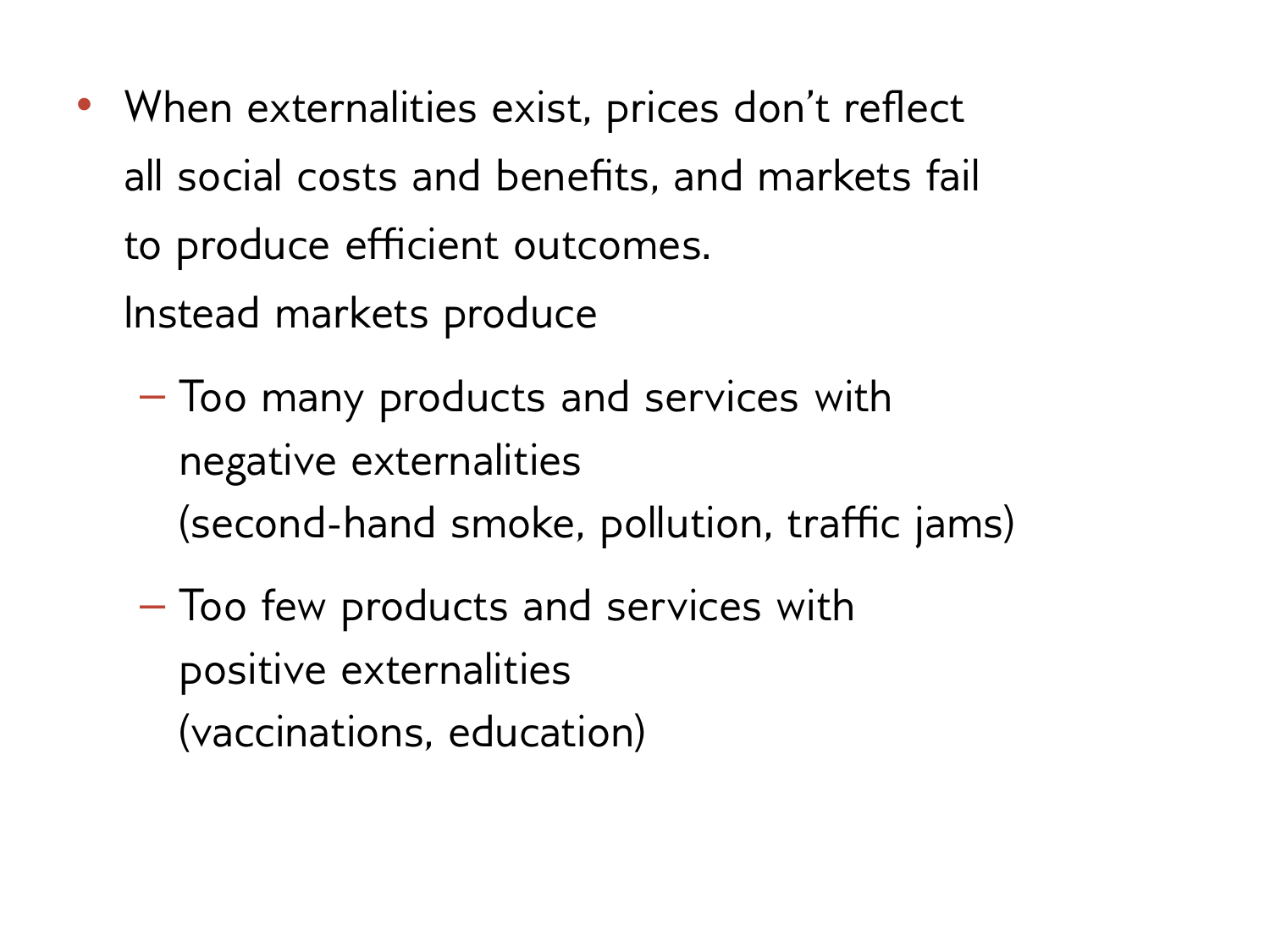

When externalities exist, prices don’t reflect
all social costs and benefits, and markets fail
to produce efficient outcomes.
Instead markets produce
Too many products and services with
negative externalities
(second-hand smoke, pollution, traffic jams)
Too few products and services with
positive externalities
(vaccinations, education)